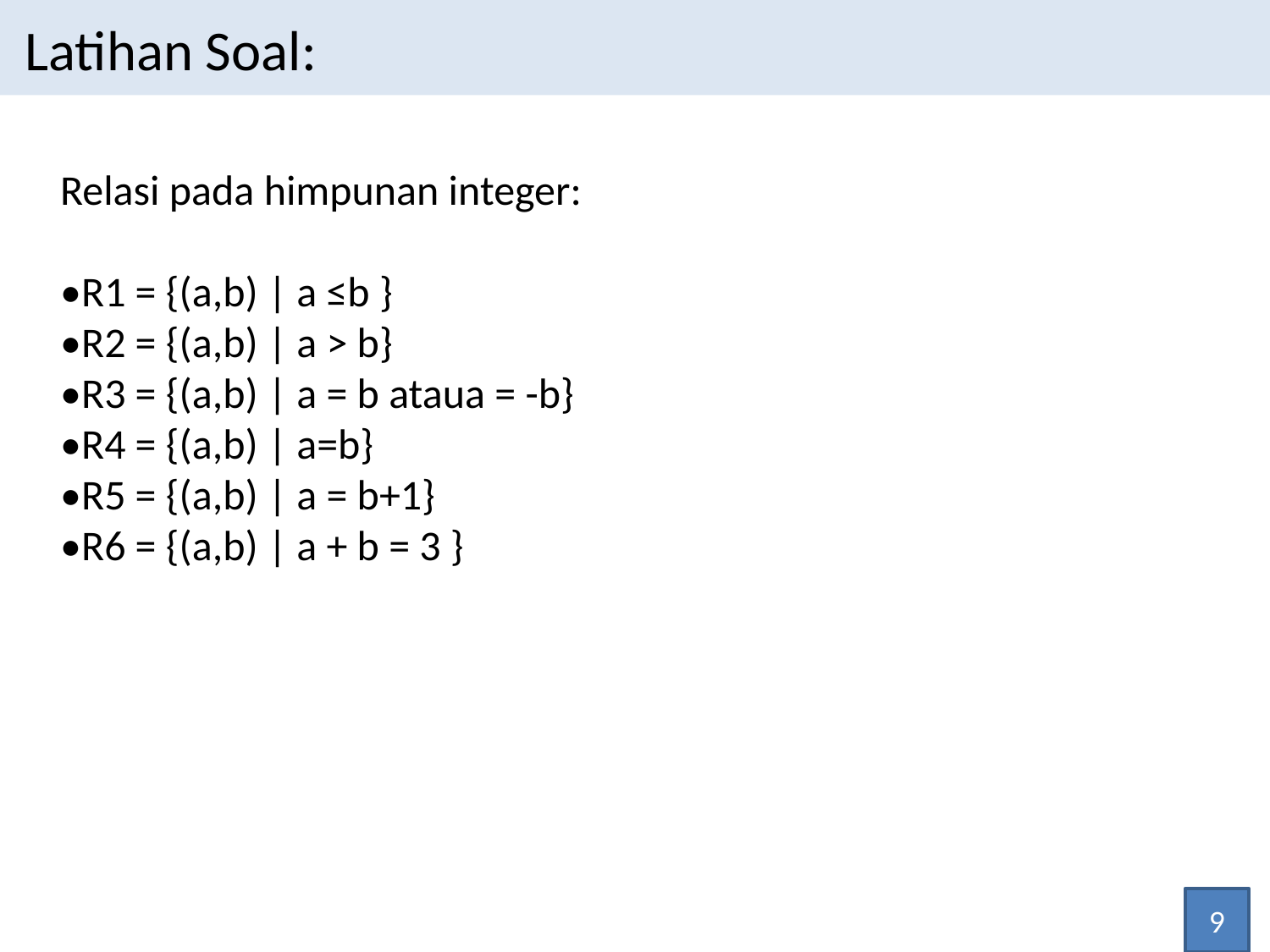

Latihan Soal:

Relasi pada himpunan integer:

•R1 = {(a,b) | a ≤b }
•R2 = {(a,b) | a > b}
•R3 = {(a,b) | a = b ataua = -b}
•R4 = {(a,b) | a=b}
•R5 = {(a,b) | a = b+1}
•R6 = {(a,b) | a + b = 3 }
9